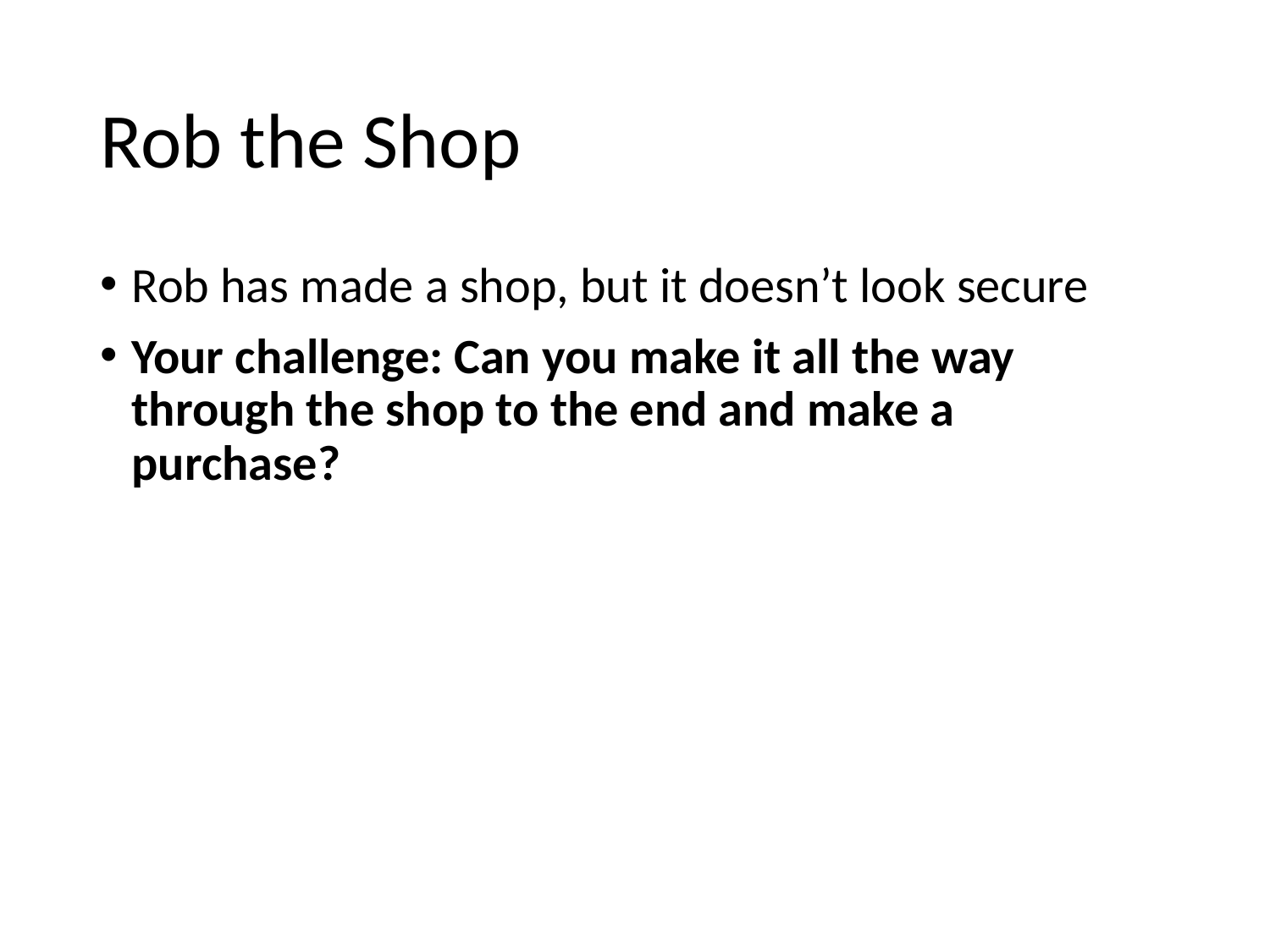

# Rob the Shop
Rob has made a shop, but it doesn’t look secure
Your challenge: Can you make it all the way through the shop to the end and make a purchase?